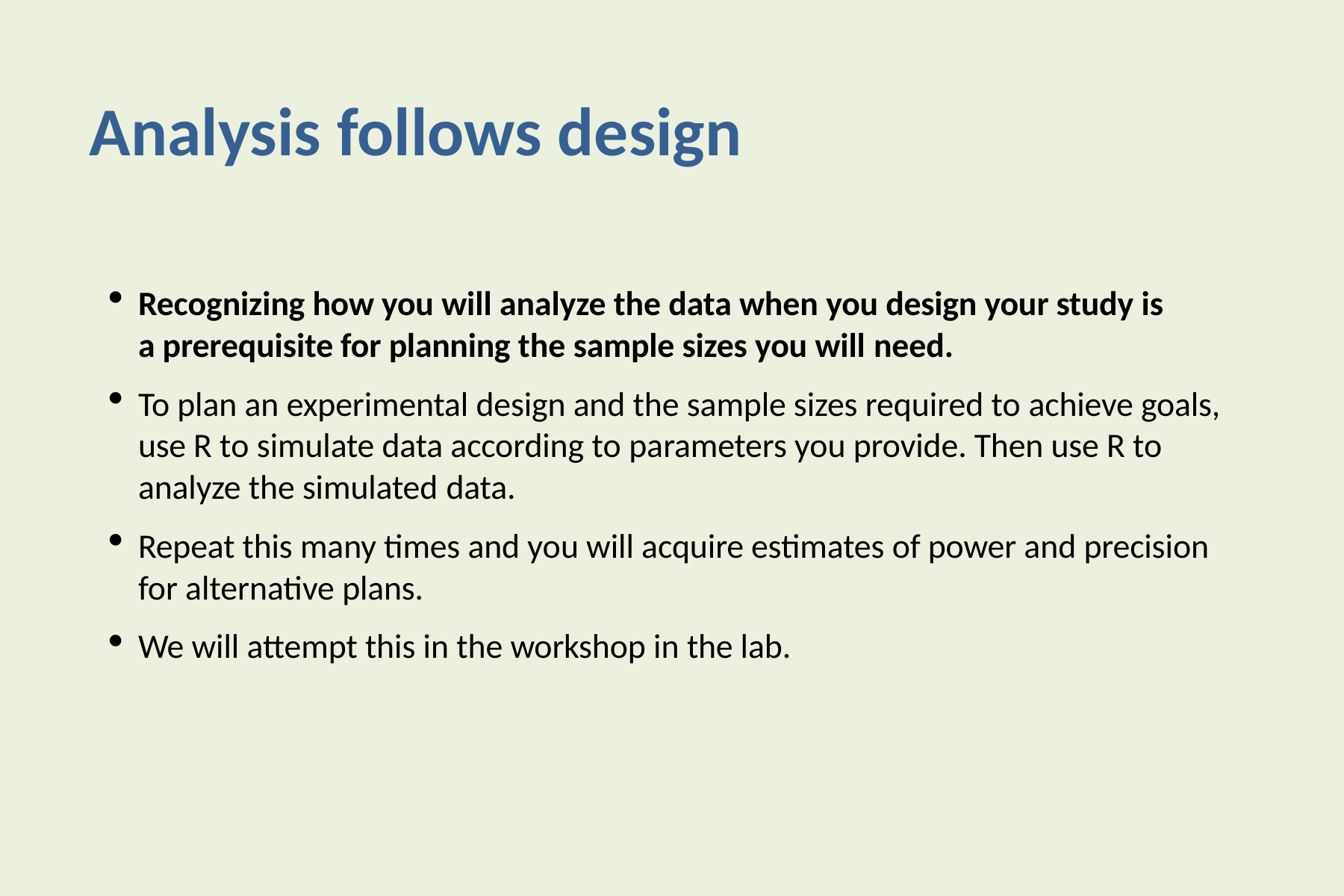

# Analysis follows design
Recognizing how you will analyze the data when you design your study is a prerequisite for planning the sample sizes you will need.
To plan an experimental design and the sample sizes required to achieve goals,  use R to simulate data according to parameters you provide. Then use R to analyze the simulated data.
Repeat this many times and you will acquire estimates of power and precision  for alternative plans.
We will attempt this in the workshop in the lab.